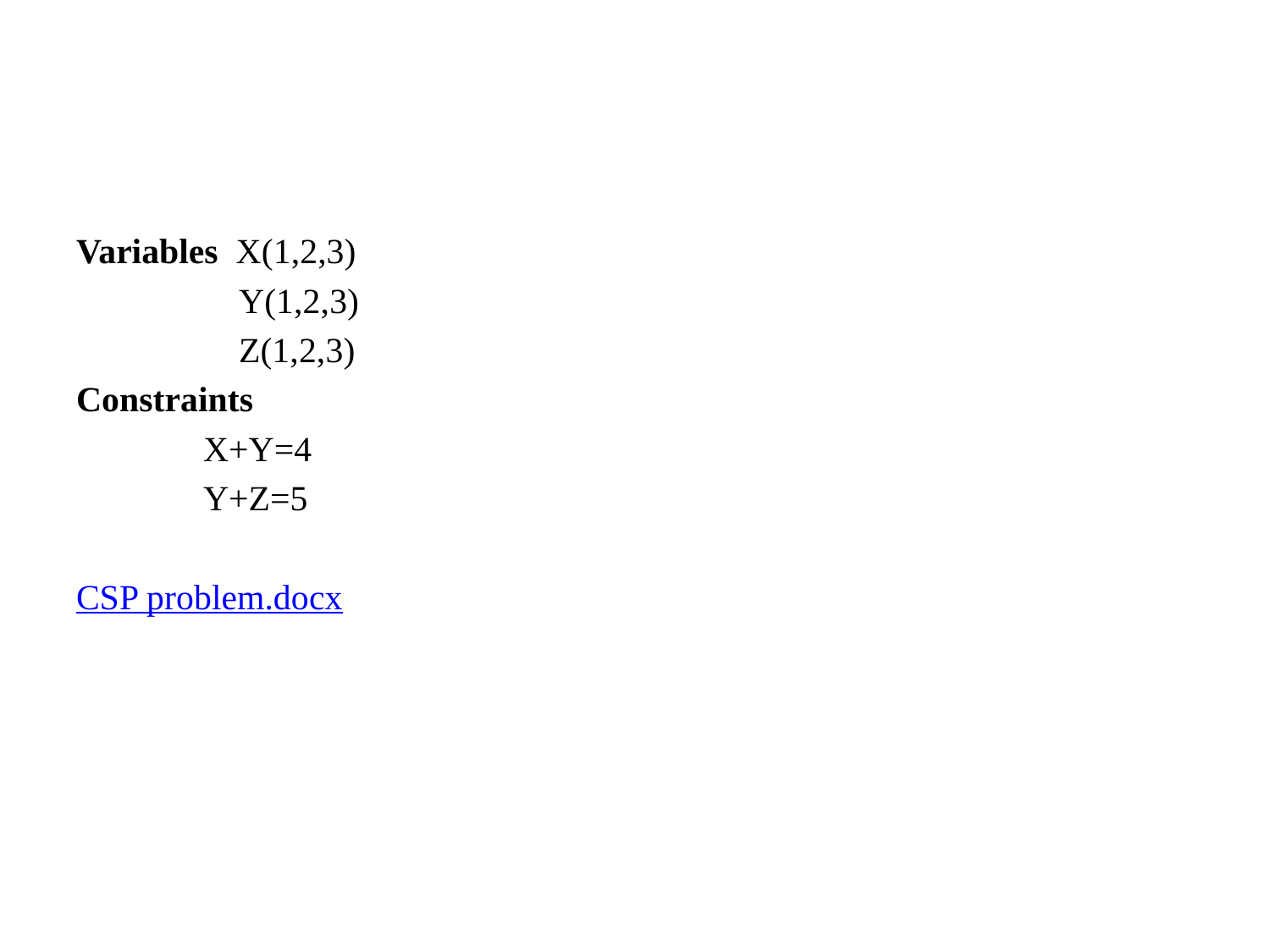

#
Variables  X(1,2,3)
	    Y(1,2,3)
	    Z(1,2,3)
Constraints
	X+Y=4
	Y+Z=5

CSP problem.docx